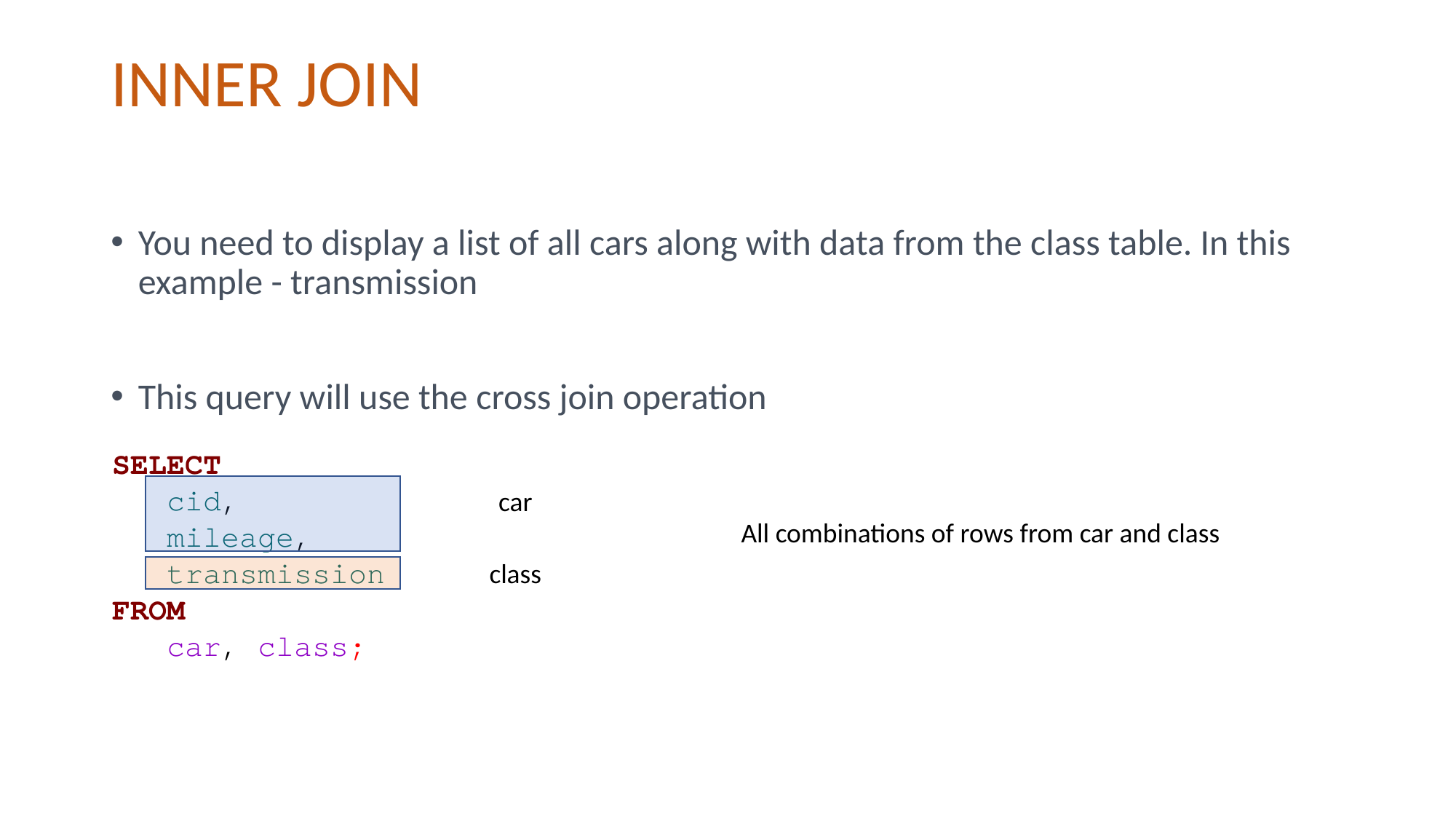

# INNER JOIN
You need to display a list of all cars along with data from the class table. In this example - transmission

This query will use the cross join operation
SELECT
   cid,
   mileage,
   transmission
FROM
   car, class;

car
All combinations of rows from car and class
class